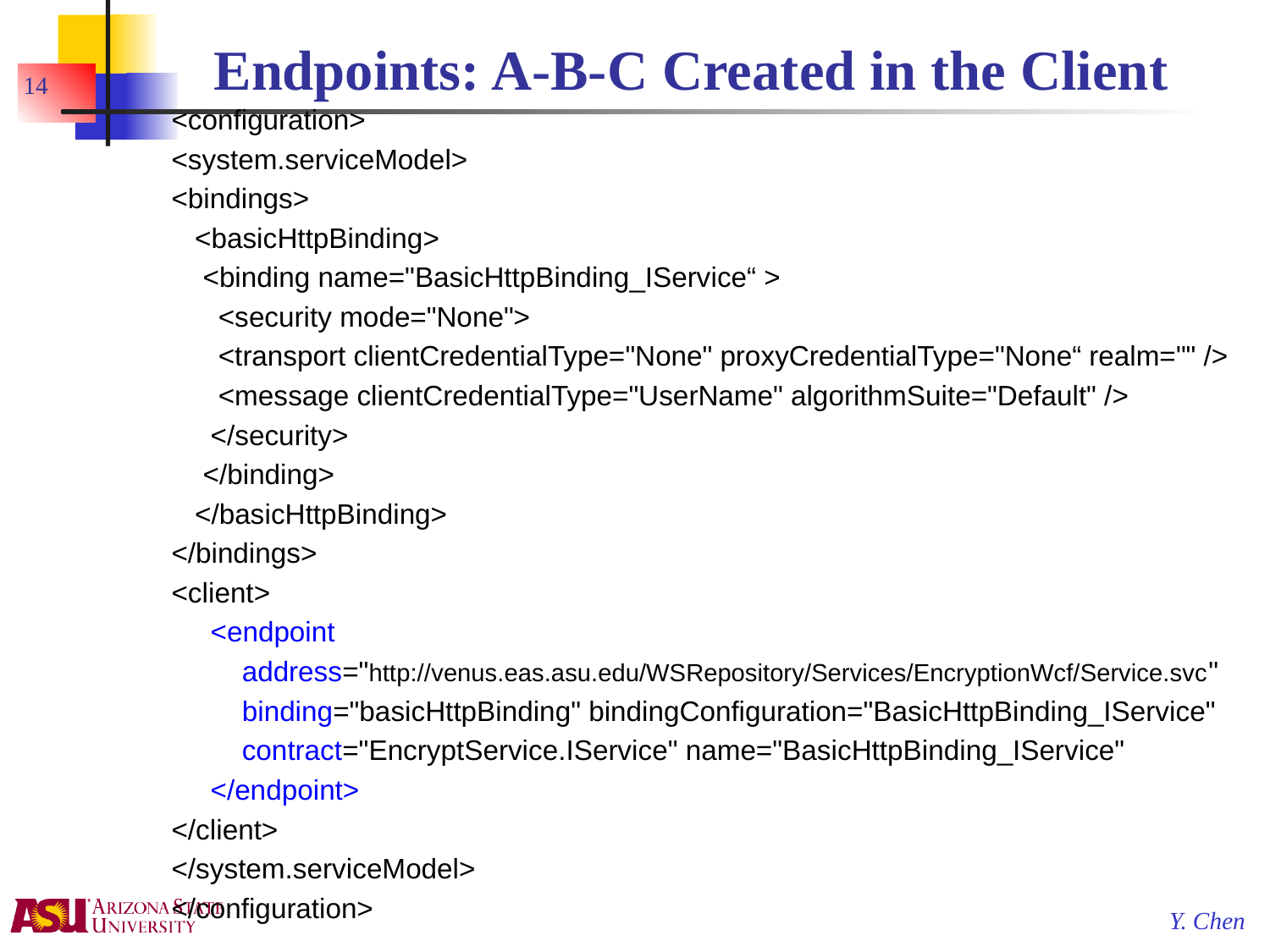

# Endpoints: A-B-C Created in the Client
14
<configuration>
<system.serviceModel>
<bindings>
   <basicHttpBinding>
    <binding name="BasicHttpBinding_IService“ >
      <security mode="None">
      <transport clientCredentialType="None" proxyCredentialType="None“ realm="" />
      <message clientCredentialType="UserName" algorithmSuite="Default" />
     </security>
    </binding>
   </basicHttpBinding>
</bindings>
<client>
     <endpoint
         address="http://venus.eas.asu.edu/WSRepository/Services/EncryptionWcf/Service.svc"
         binding="basicHttpBinding" bindingConfiguration="BasicHttpBinding_IService"
         contract="EncryptService.IService" name="BasicHttpBinding_IService"
     </endpoint>
</client>
</system.serviceModel>
</configuration>